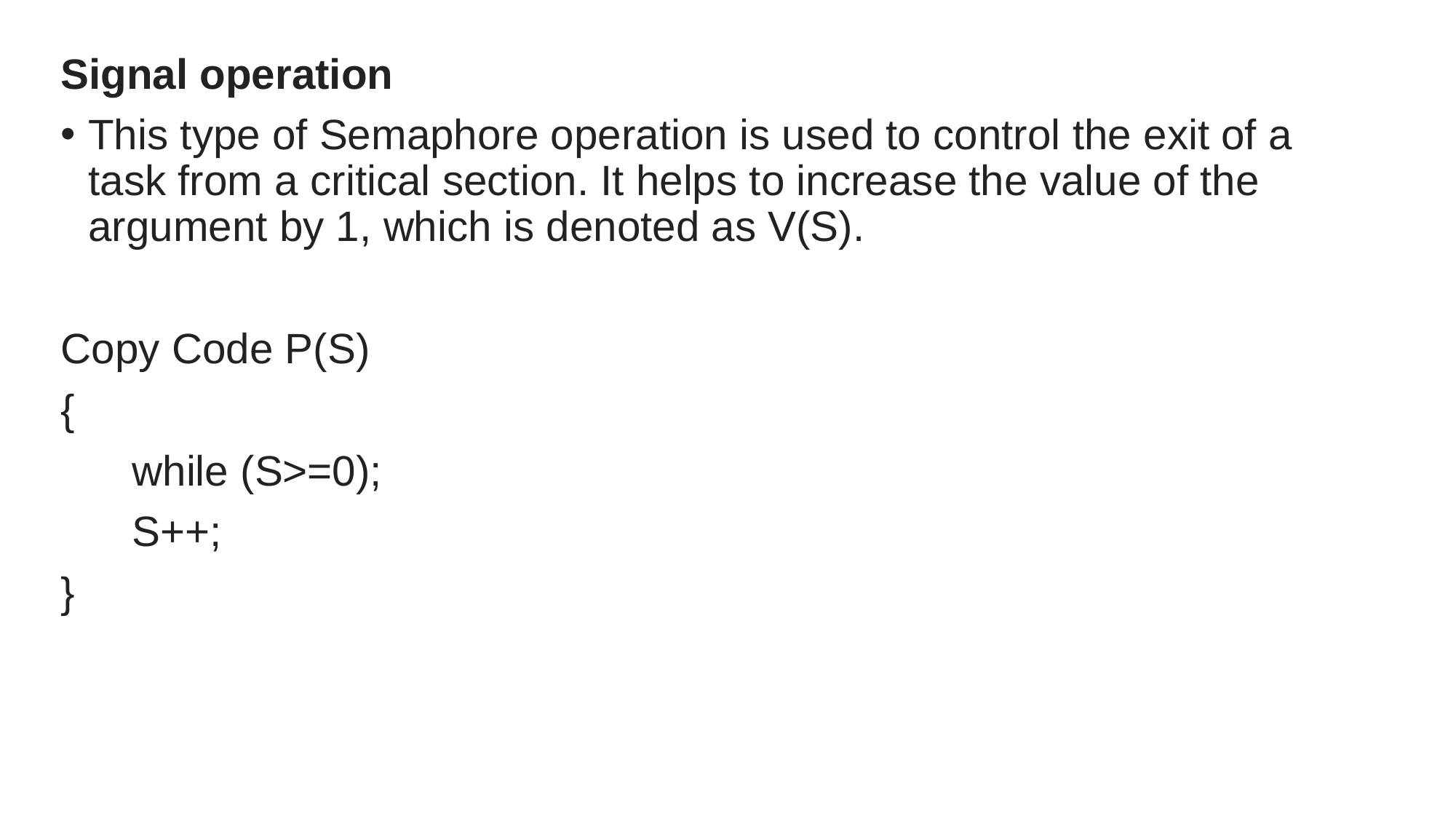

Signal operation
This type of Semaphore operation is used to control the exit of a task from a critical section. It helps to increase the value of the argument by 1, which is denoted as V(S).

Copy Code P(S)
{
      while (S>=0);
      S++;
}